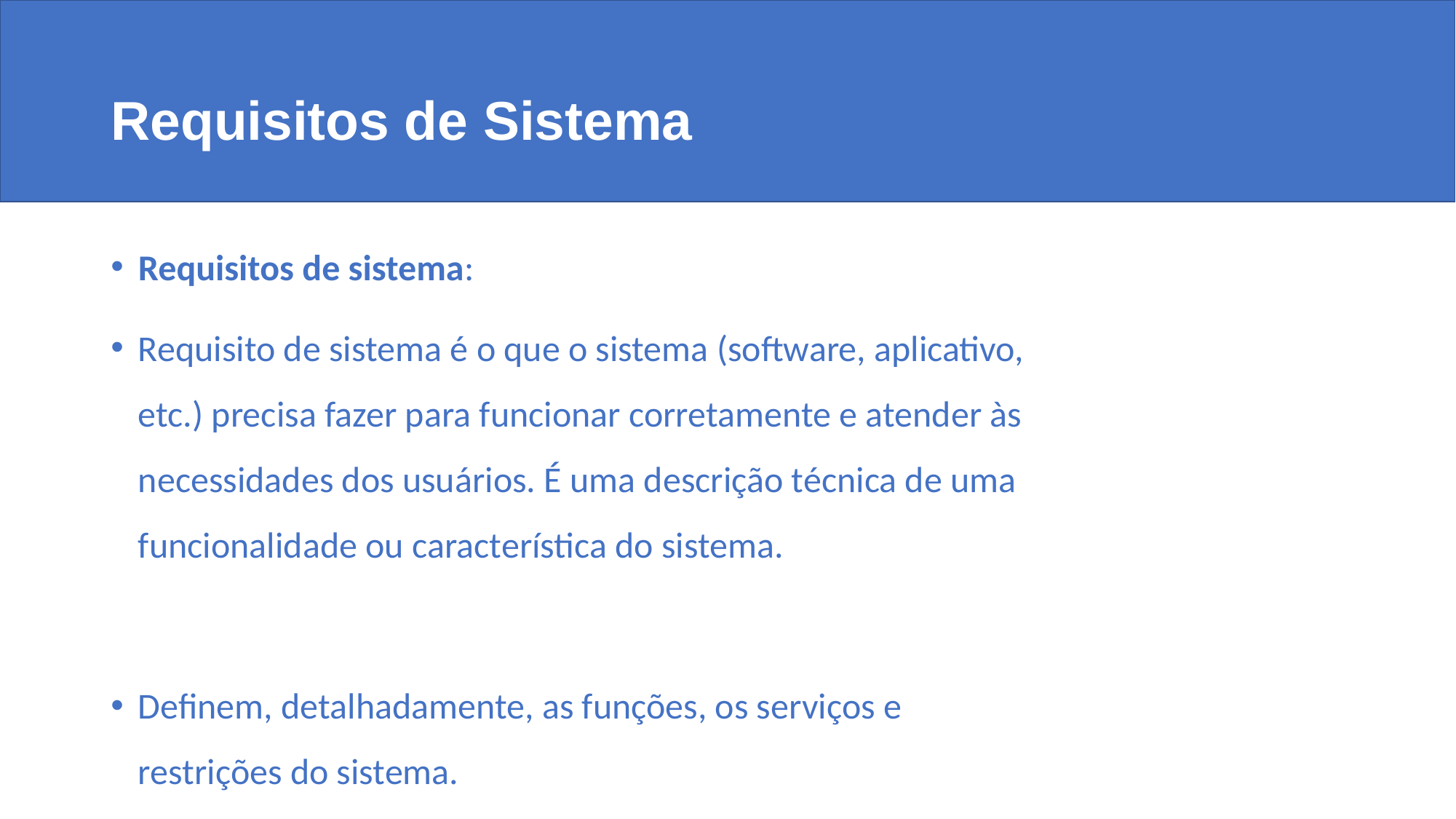

# Requisitos de Sistema
Requisitos de sistema:
Requisito de sistema é o que o sistema (software, aplicativo, etc.) precisa fazer para funcionar corretamente e atender às necessidades dos usuários. É uma descrição técnica de uma funcionalidade ou característica do sistema.

Definem, detalhadamente, as funções, os serviços e restrições do sistema.